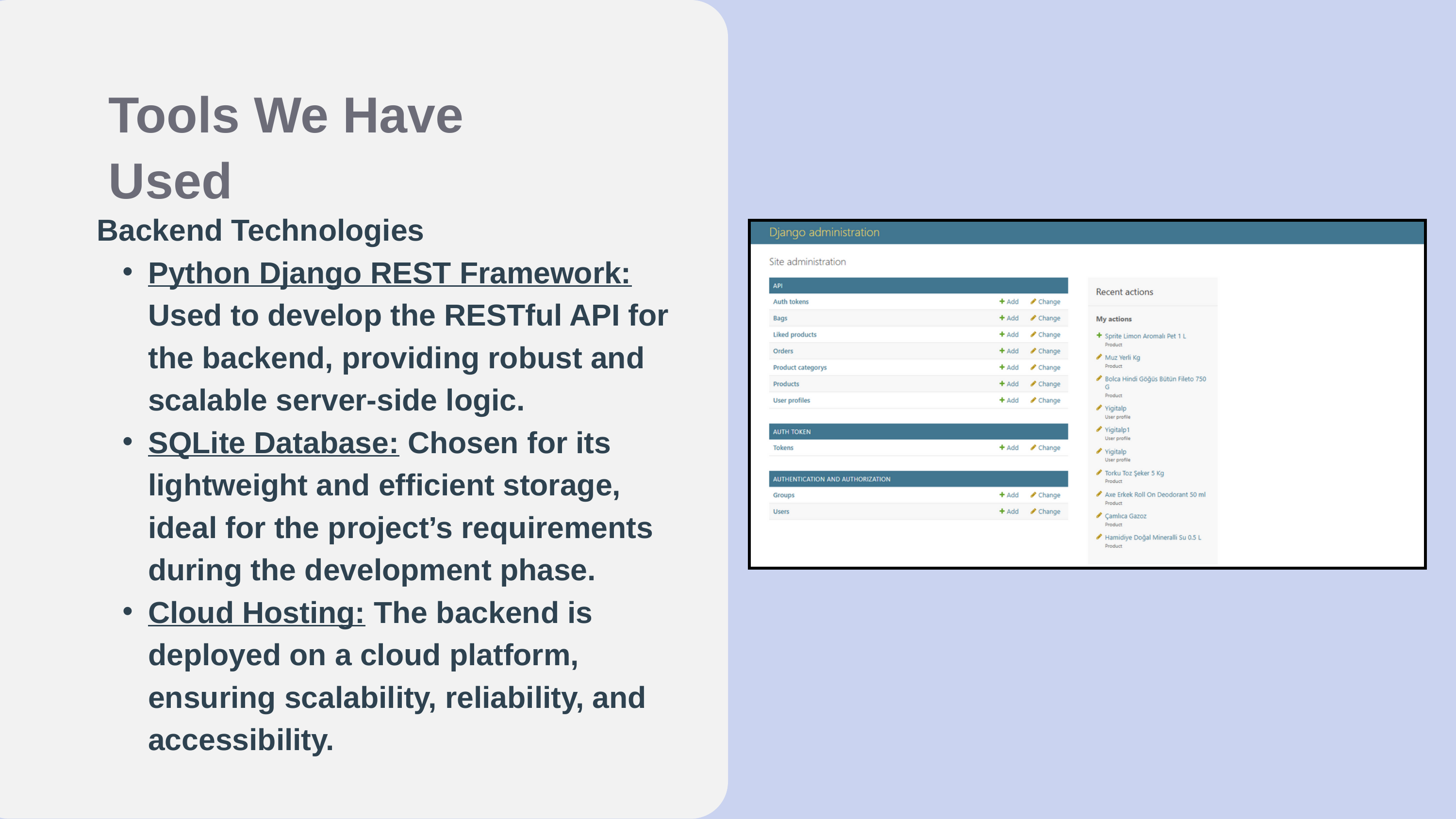

Tools We Have Used

Backend Technologies
Python Django REST Framework: Used to develop the RESTful API for the backend, providing robust and scalable server-side logic.
SQLite Database: Chosen for its lightweight and efficient storage, ideal for the project’s requirements during the development phase.
Cloud Hosting: The backend is deployed on a cloud platform, ensuring scalability, reliability, and accessibility.